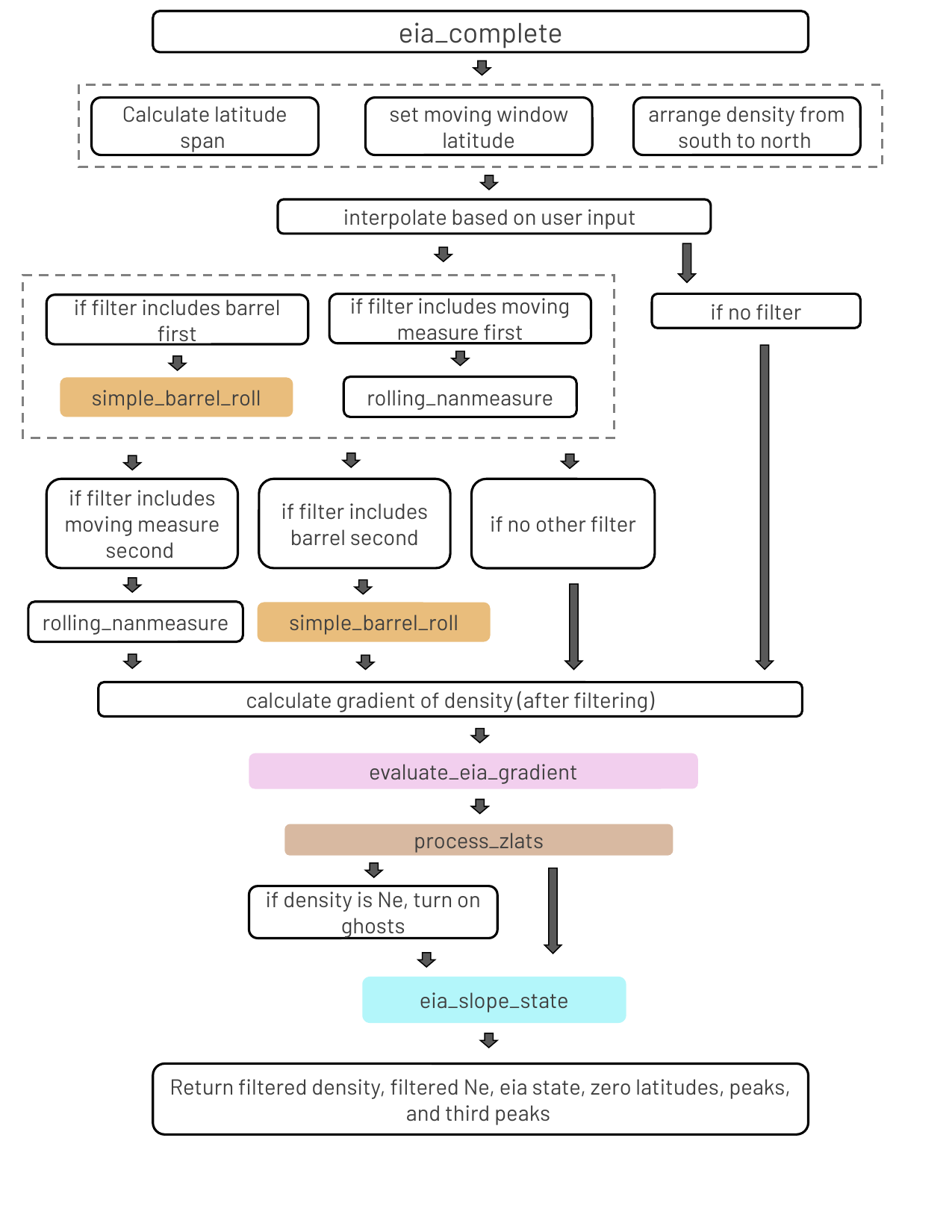

eia_complete

Calculate latitude span
set moving window latitude
arrange density from south to north

interpolate based on user input

if filter includes moving measure first
if filter includes barrel first
rolling_nanmeasure
simple_barrel_roll

if no filter

if filter includes moving measure second
if filter includes barrel second
if no other filter

rolling_nanmeasure
simple_barrel_roll

calculate gradient of density (after filtering)

evaluate_eia_gradient

process_zlats

if density is Ne, turn on ghosts

eia_slope_state

Return filtered density, filtered Ne, eia state, zero latitudes, peaks, and third peaks